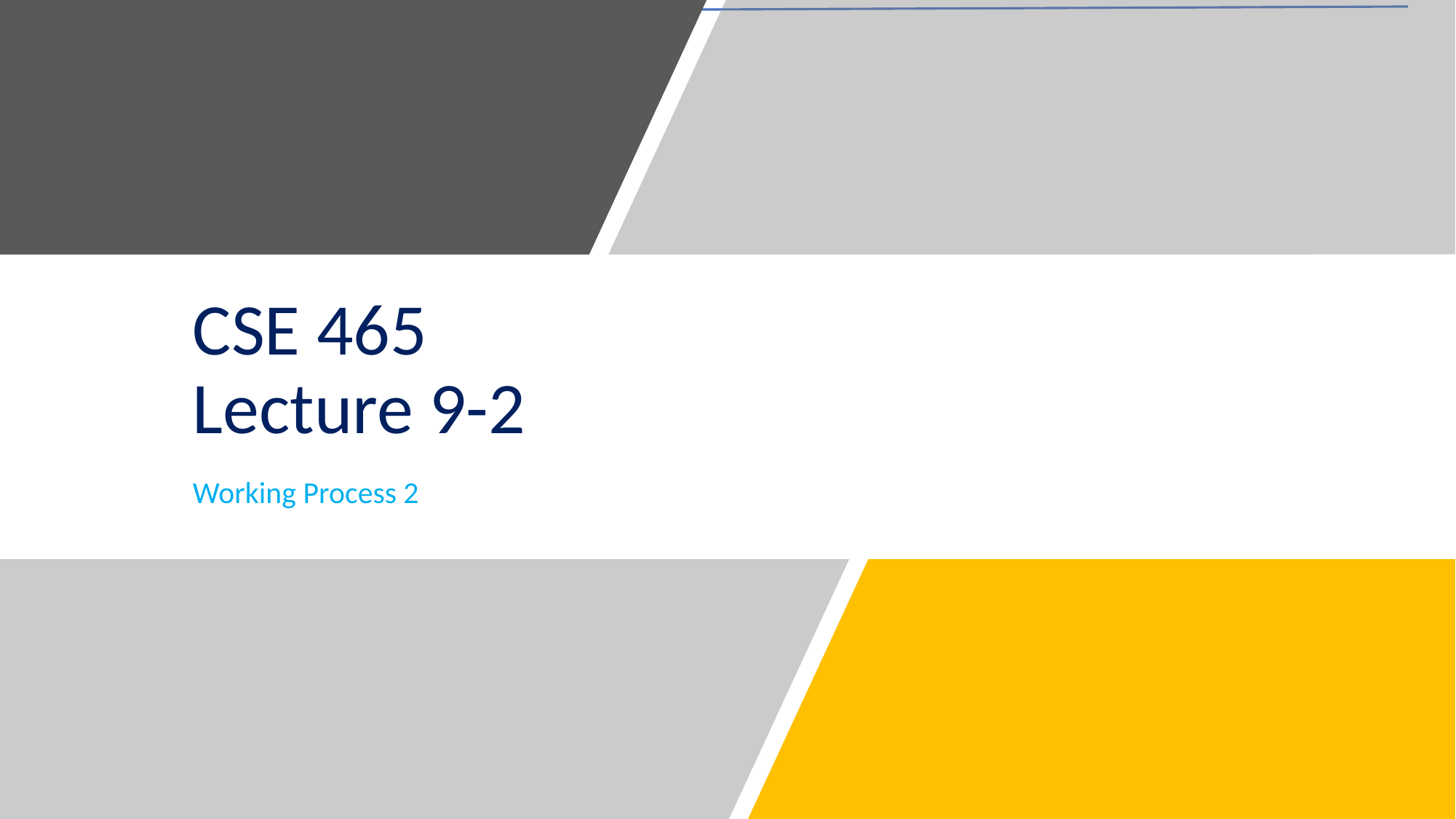

# CSE 465 Lecture 9-2
Working Process 2